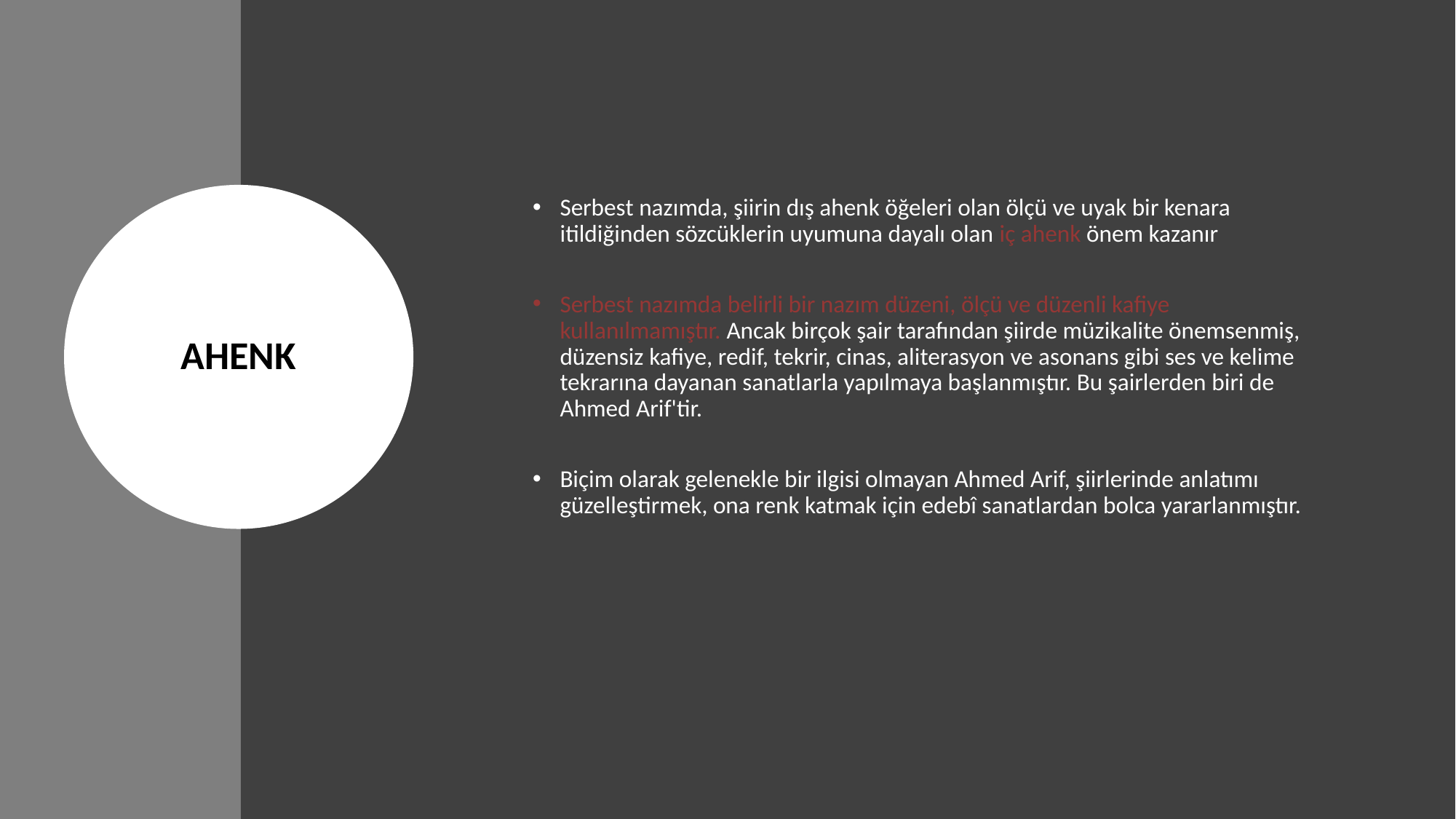

Serbest nazımda, şiirin dış ahenk öğeleri olan ölçü ve uyak bir kenara itildiğinden sözcüklerin uyumuna dayalı olan iç ahenk önem kazanır

Serbest nazımda belirli bir nazım düzeni, ölçü ve düzenli kafiye kullanılmamıştır. Ancak birçok şair tarafından şiirde müzikalite önemsenmiş, düzensiz kafiye, redif, tekrir, cinas, aliterasyon ve asonans gibi ses ve kelime tekrarına dayanan sanatlarla yapılmaya başlanmıştır. Bu şairlerden biri de Ahmed Arif'tir.

Biçim olarak gelenekle bir ilgisi olmayan Ahmed Arif, şiirlerinde anlatımı güzelleştirmek, ona renk katmak için edebî sanatlardan bolca yararlanmıştır.
AHENK